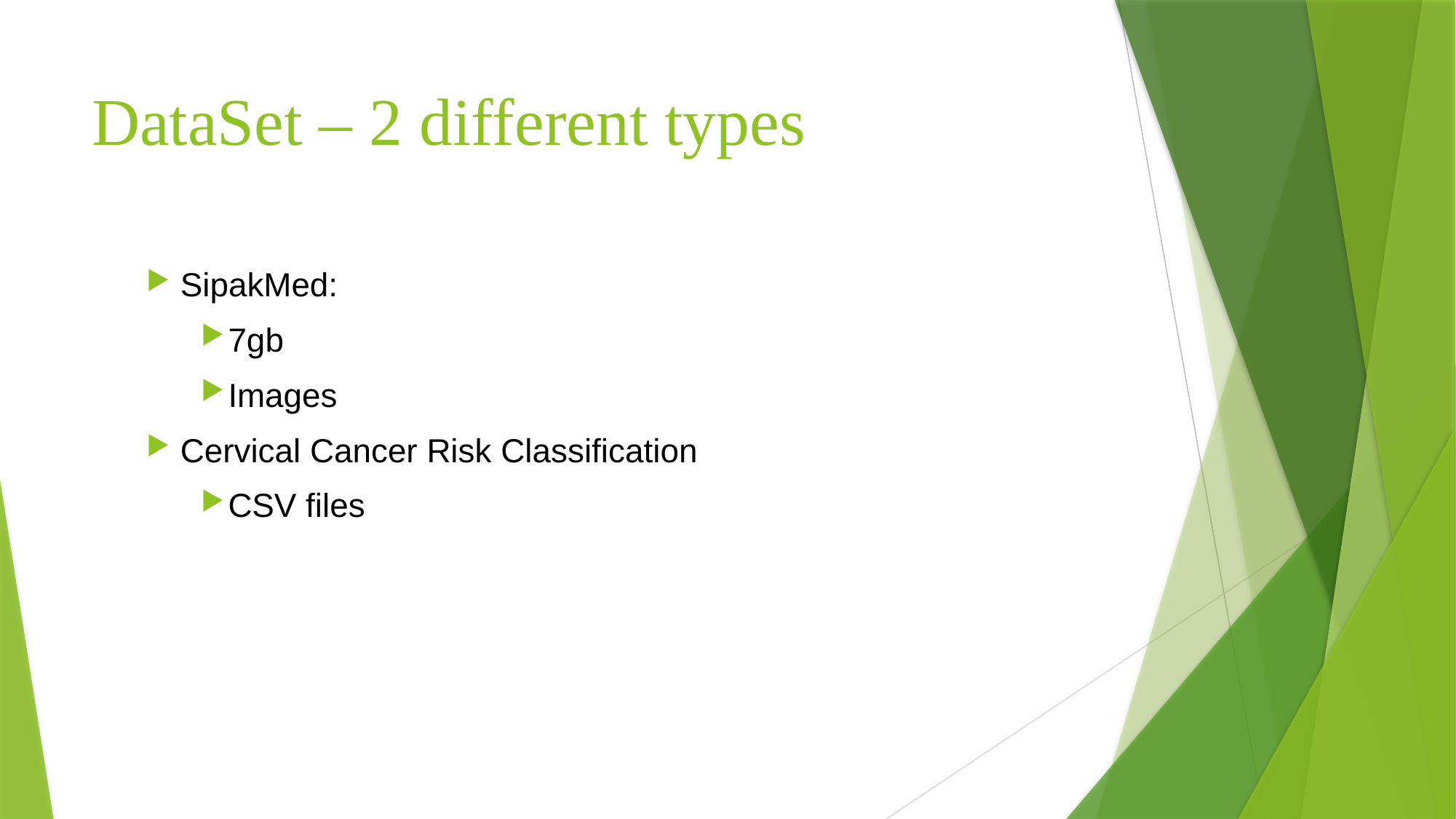

# DataSet – 2 different types
SipakMed:
7gb
Images
Cervical Cancer Risk Classification
CSV files